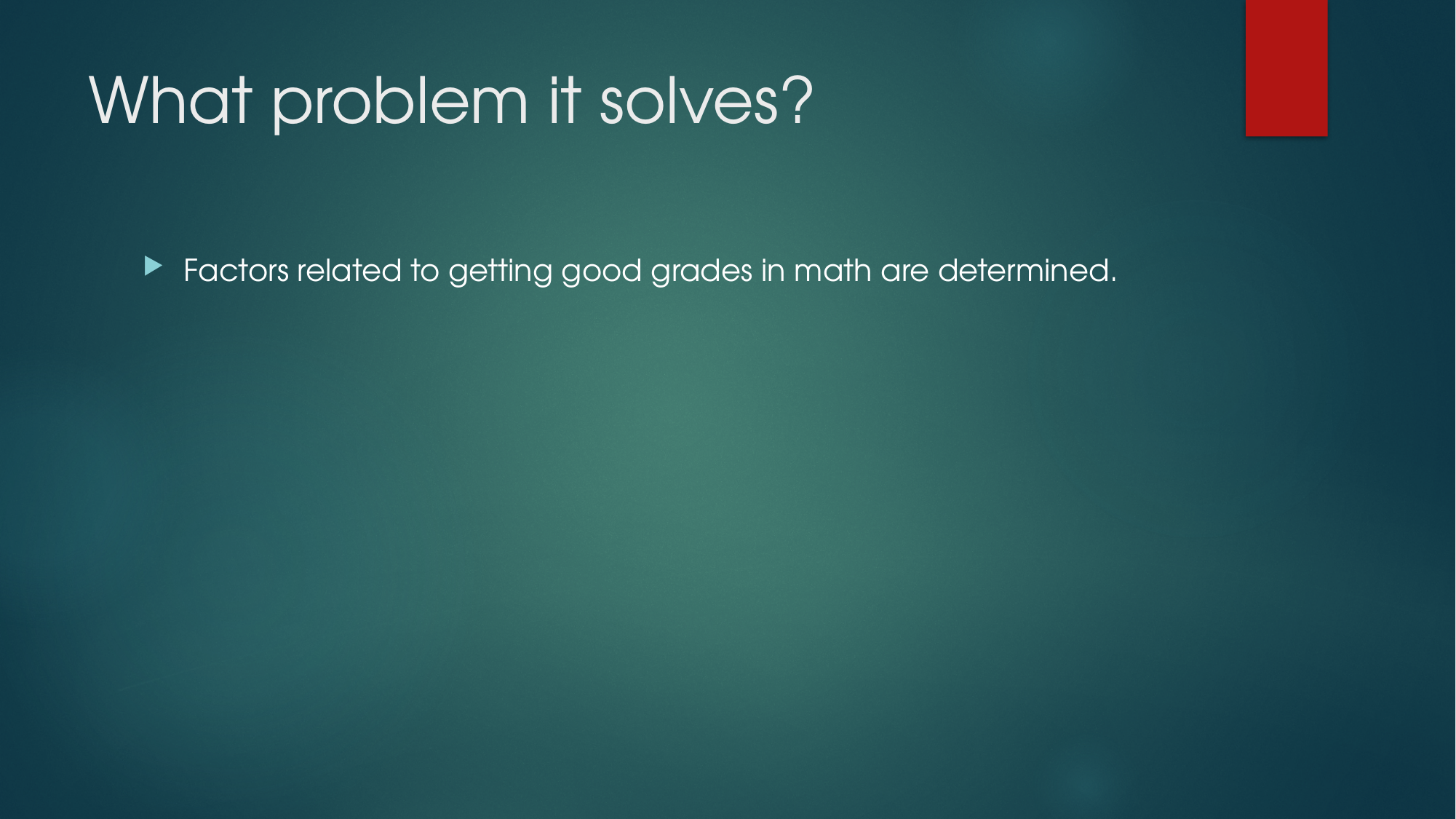

# What problem it solves?
Factors related to getting good grades in math are determined.